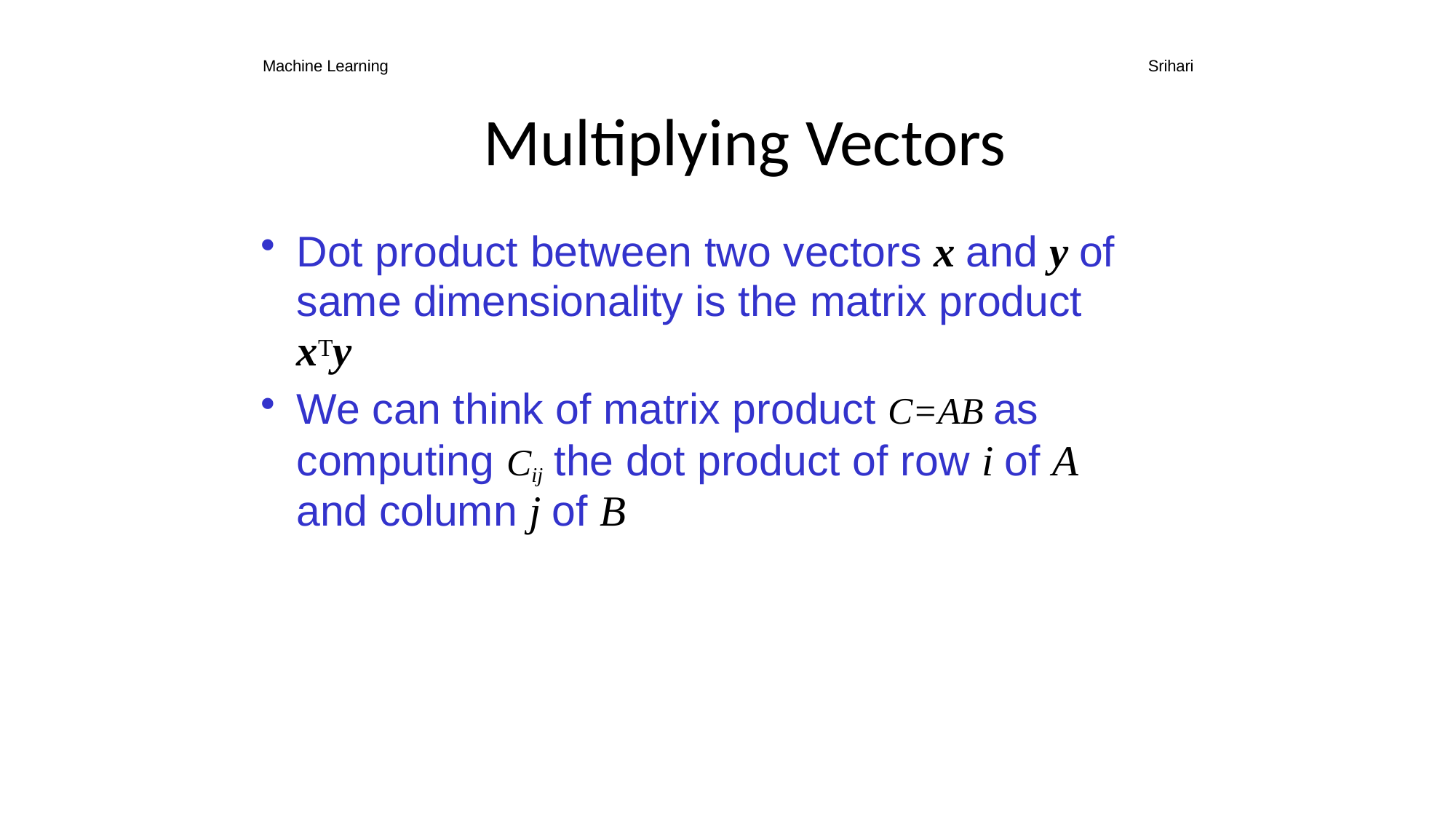

Machine Learning	Srihari
# Multiplying Vectors
Dot product between two vectors x and y of same dimensionality is the matrix product xTy
We can think of matrix product C=AB as computing Cij the dot product of row i of A and column j of B
29